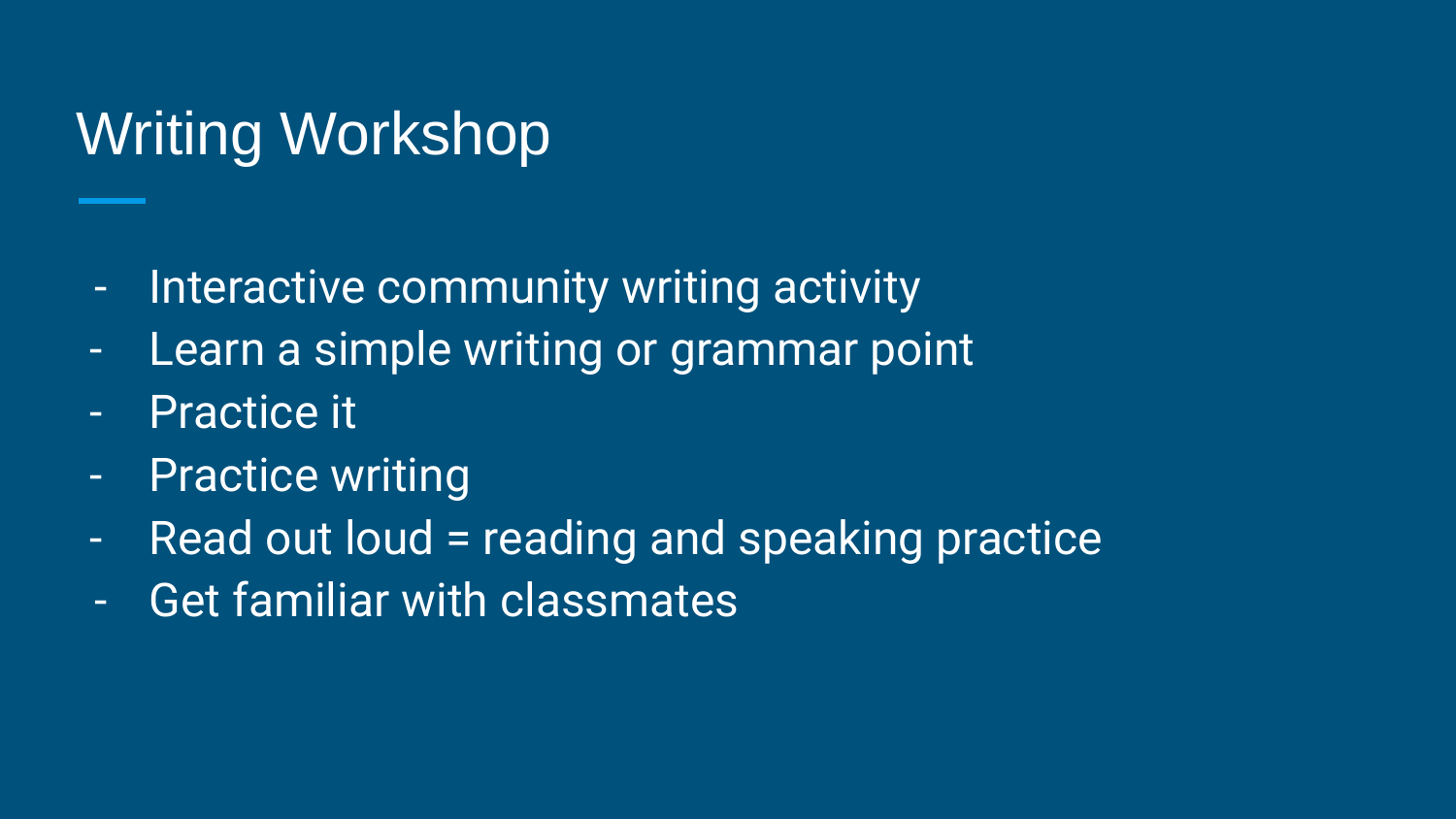

# Writing Workshop
Interactive community writing activity
Learn a simple writing or grammar point
Practice it
Practice writing
Read out loud = reading and speaking practice
Get familiar with classmates